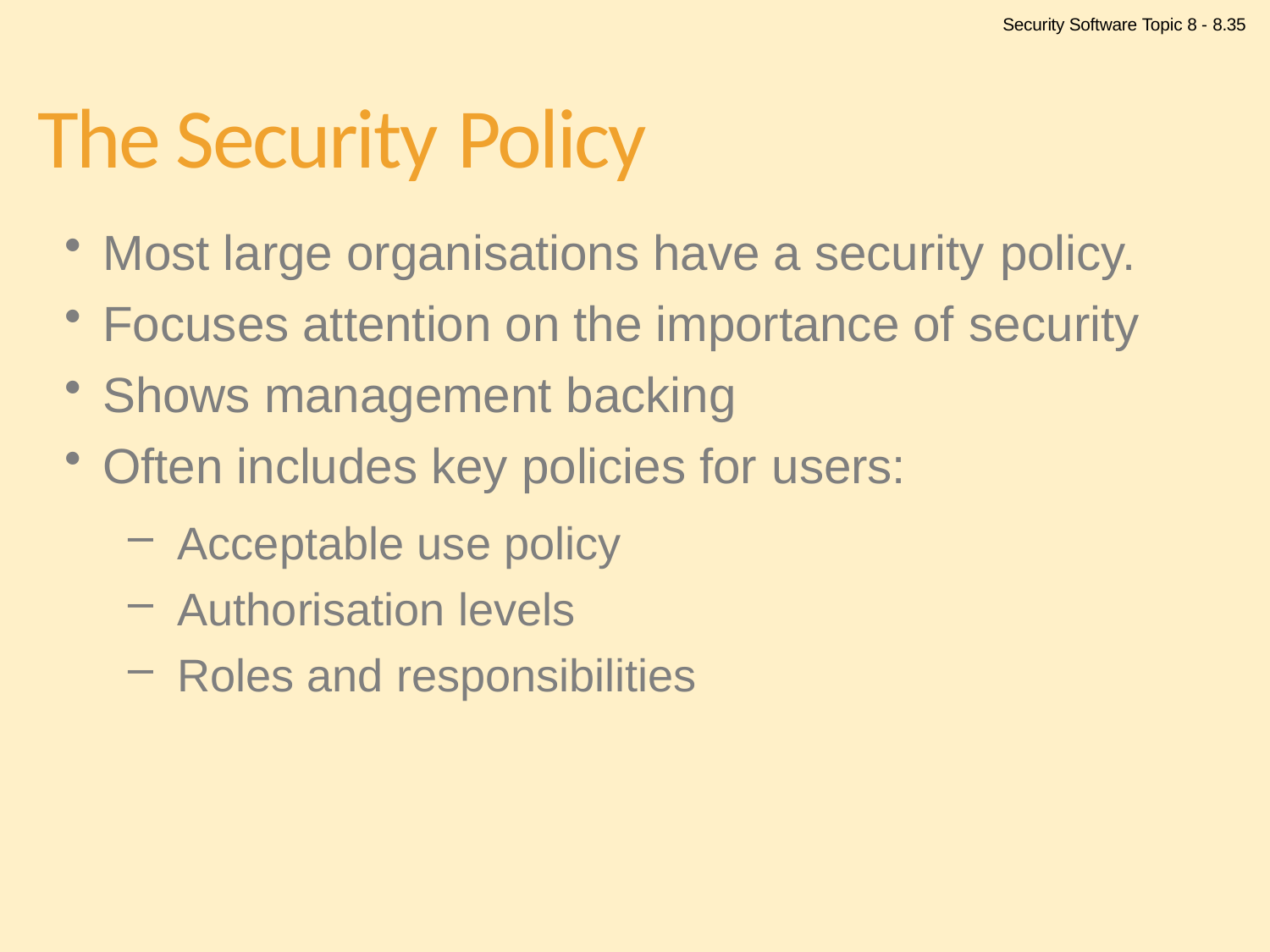

Security Software Topic 8 - 8.35
# The Security Policy
Most large organisations have a security policy.
Focuses attention on the importance of security
Shows management backing
Often includes key policies for users:
Acceptable use policy
Authorisation levels
Roles and responsibilities